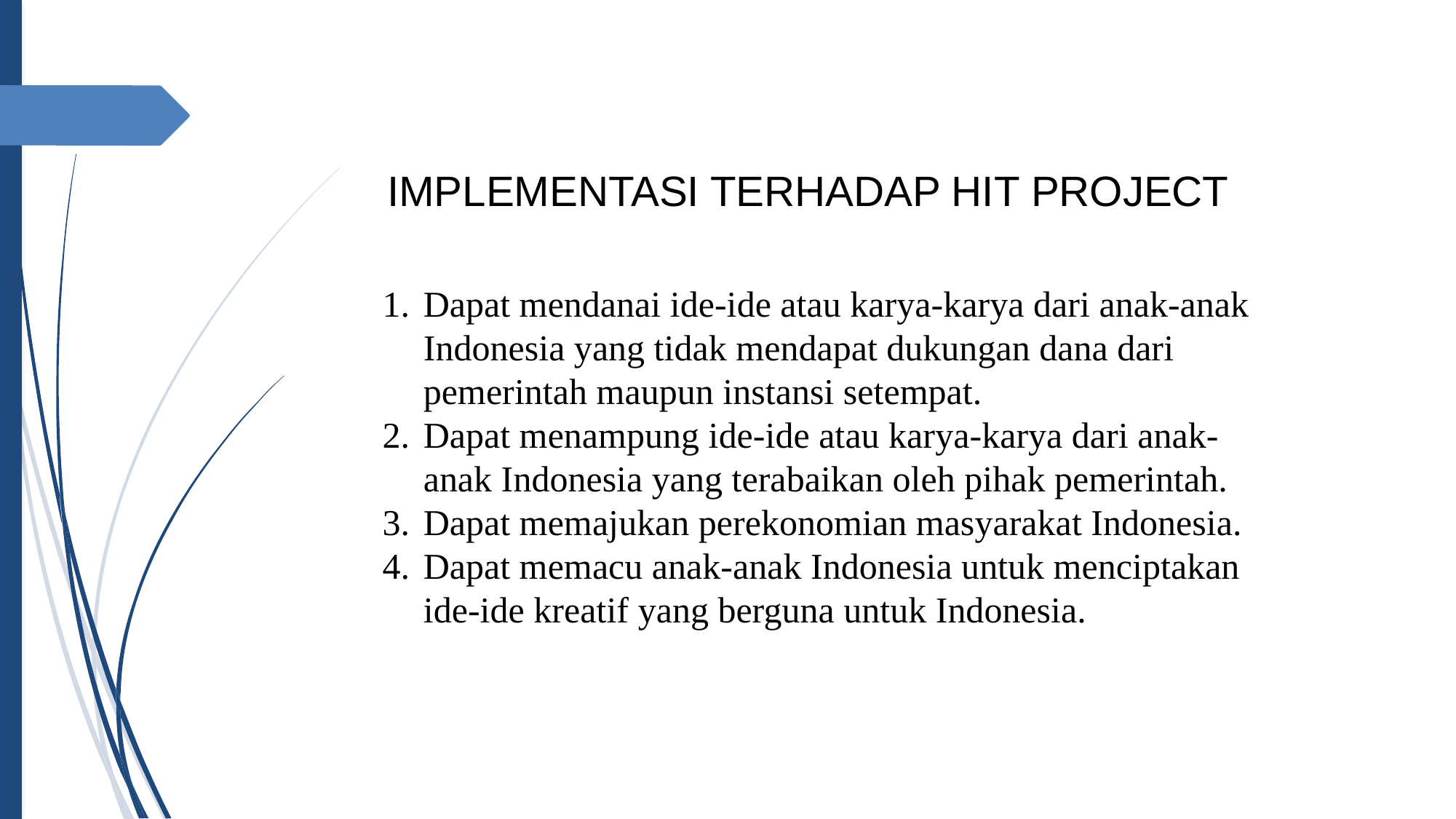

IMPLEMENTASI TERHADAP HIT PROJECT
Dapat mendanai ide-ide atau karya-karya dari anak-anak Indonesia yang tidak mendapat dukungan dana dari pemerintah maupun instansi setempat.
Dapat menampung ide-ide atau karya-karya dari anak-anak Indonesia yang terabaikan oleh pihak pemerintah.
Dapat memajukan perekonomian masyarakat Indonesia.
Dapat memacu anak-anak Indonesia untuk menciptakan ide-ide kreatif yang berguna untuk Indonesia.